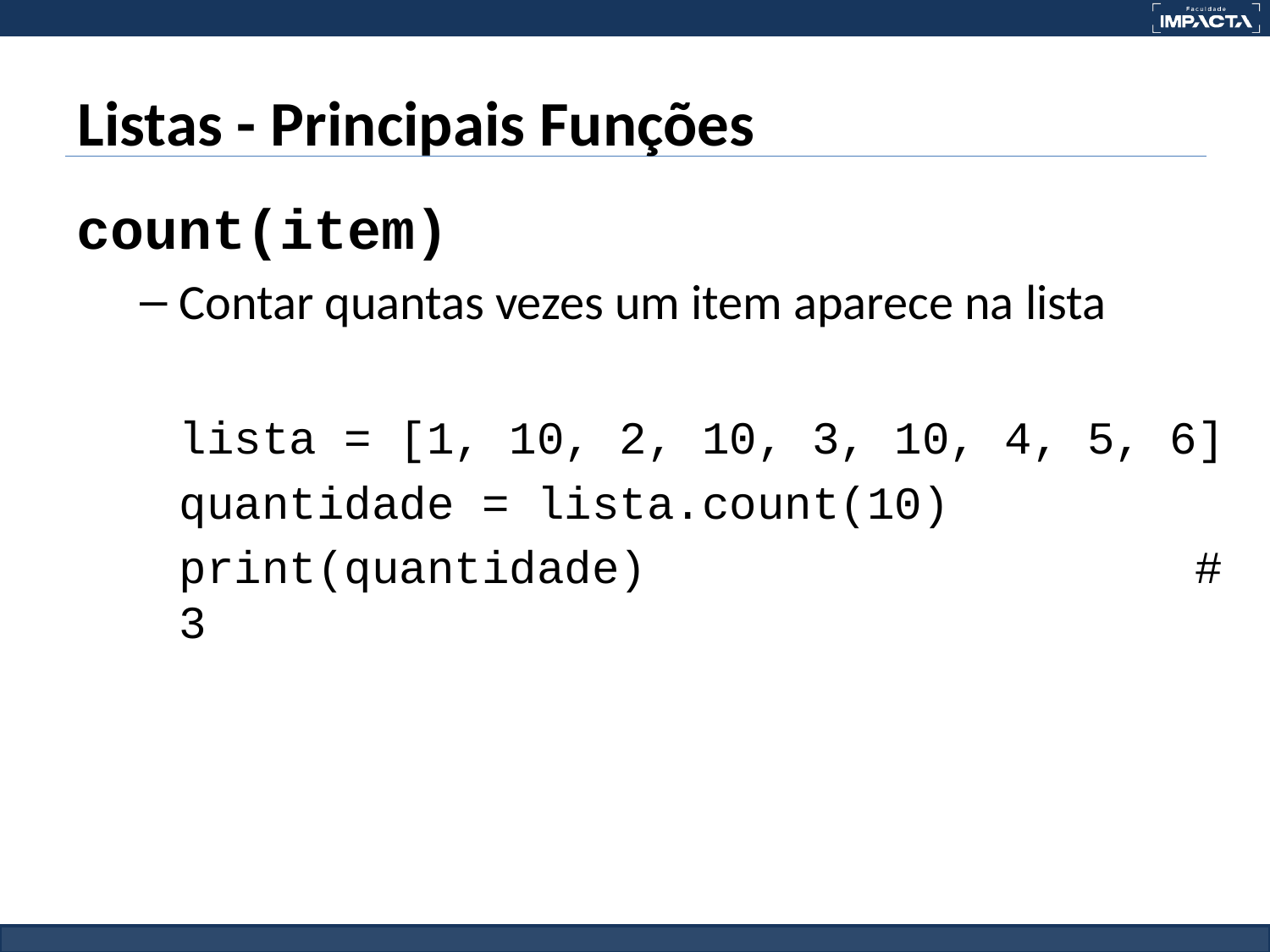

# Listas - Principais Funções
count(item)
Contar quantas vezes um item aparece na lista

lista = [1, 10, 2, 10, 3, 10, 4, 5, 6]
quantidade = lista.count(10)
print(quantidade)  				# 3